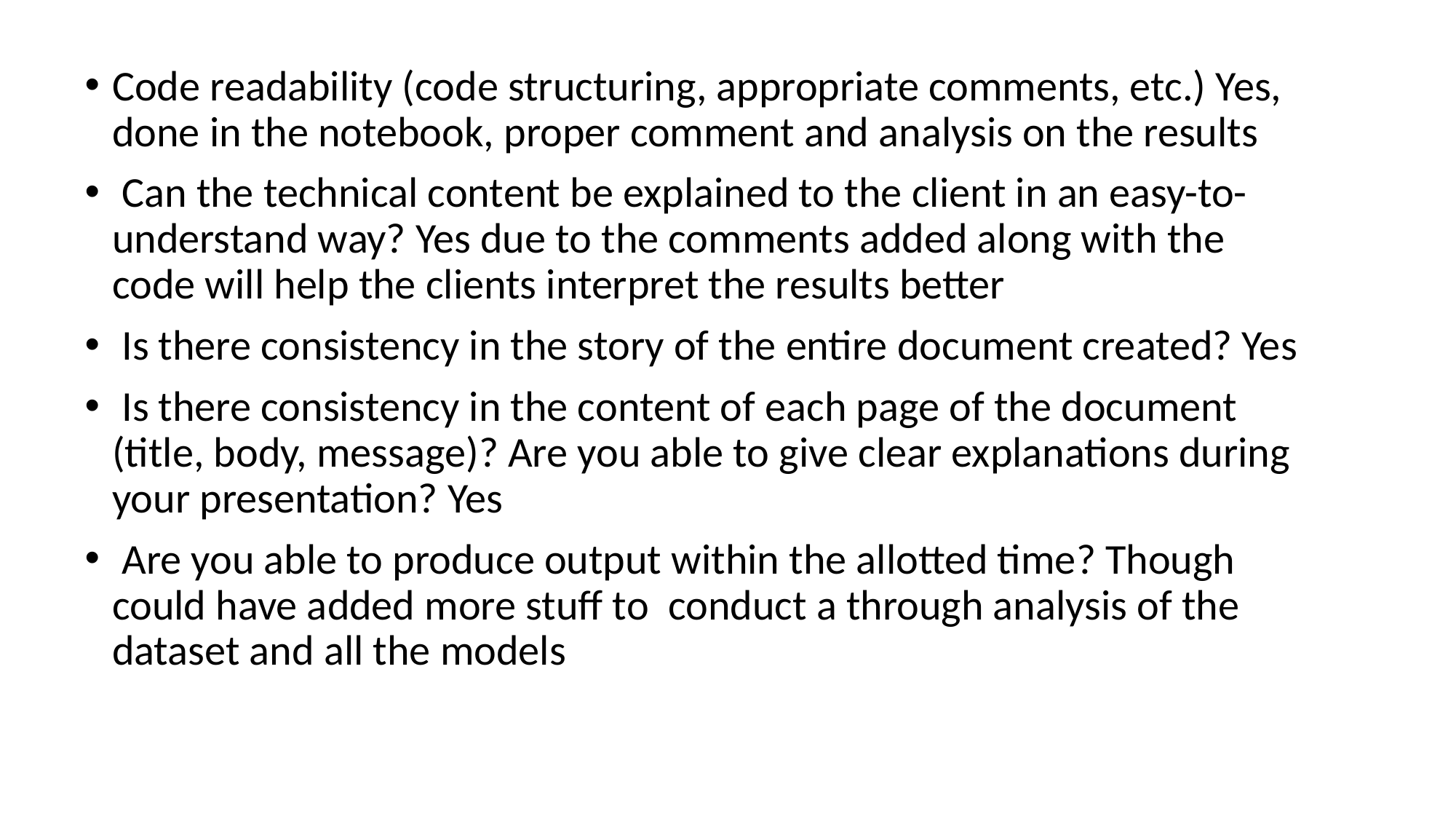

Code readability (code structuring, appropriate comments, etc.) Yes, done in the notebook, proper comment and analysis on the results
 Can the technical content be explained to the client in an easy-to-understand way? Yes due to the comments added along with the code will help the clients interpret the results better
 Is there consistency in the story of the entire document created? Yes
 Is there consistency in the content of each page of the document (title, body, message)? Are you able to give clear explanations during your presentation? Yes
 Are you able to produce output within the allotted time? Though could have added more stuff to  conduct a through analysis of the dataset and all the models